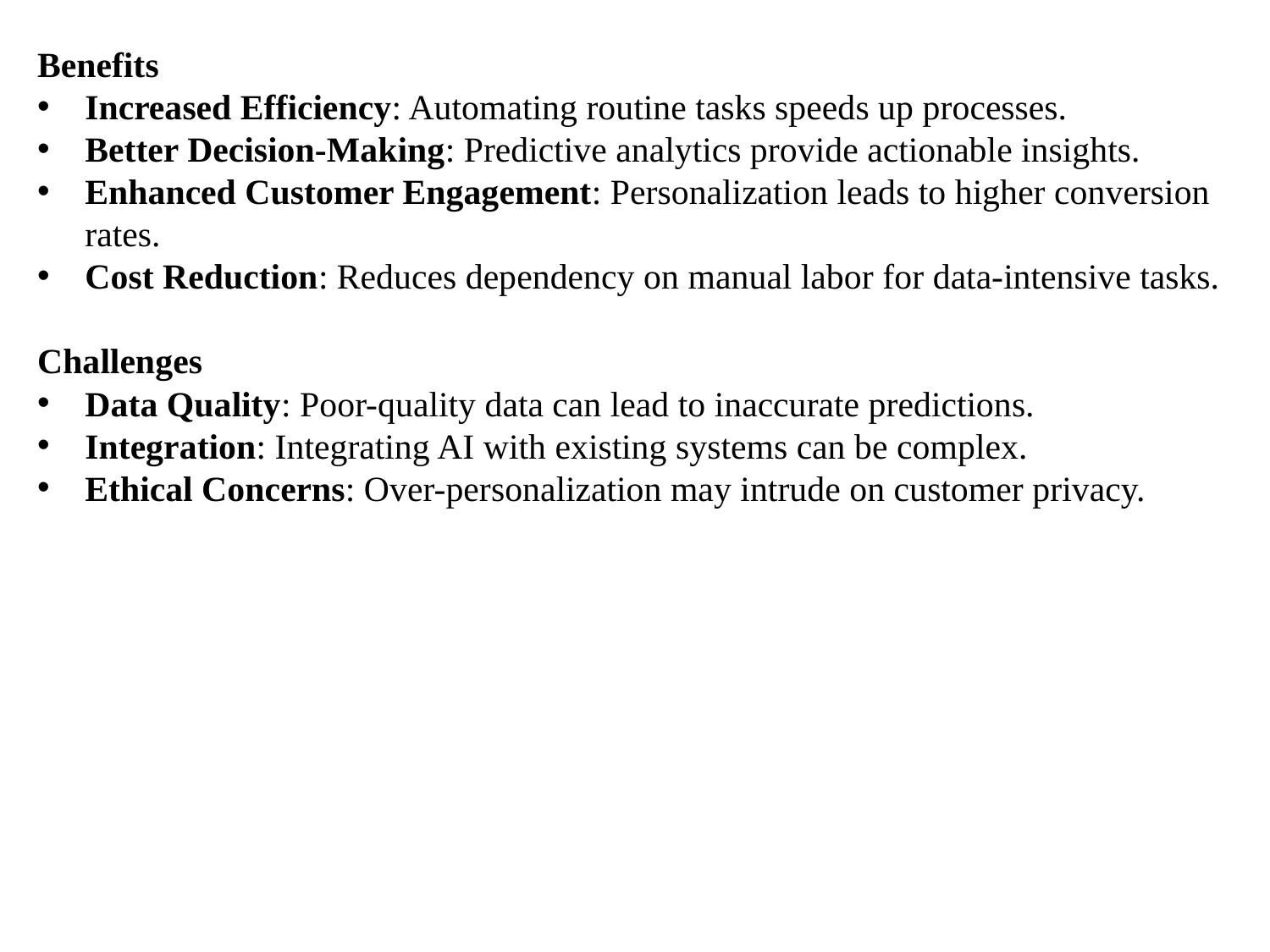

Benefits
Increased Efficiency: Automating routine tasks speeds up processes.
Better Decision-Making: Predictive analytics provide actionable insights.
Enhanced Customer Engagement: Personalization leads to higher conversion rates.
Cost Reduction: Reduces dependency on manual labor for data-intensive tasks.

Challenges
Data Quality: Poor-quality data can lead to inaccurate predictions.
Integration: Integrating AI with existing systems can be complex.
Ethical Concerns: Over-personalization may intrude on customer privacy.